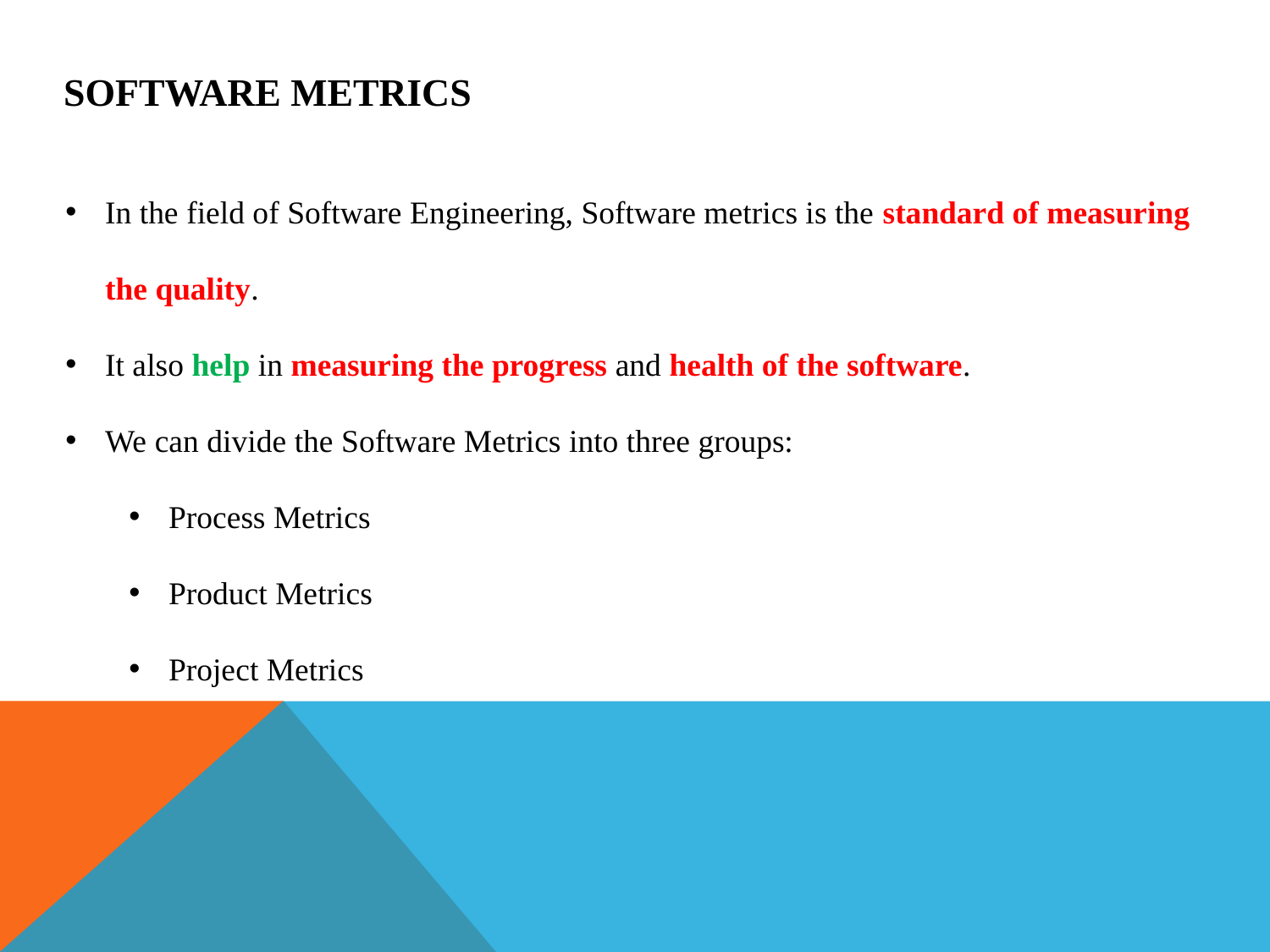

Software Metrics
In the field of Software Engineering, Software metrics is the standard of measuring the quality.
It also help in measuring the progress and health of the software.
We can divide the Software Metrics into three groups:
Process Metrics
Product Metrics
Project Metrics